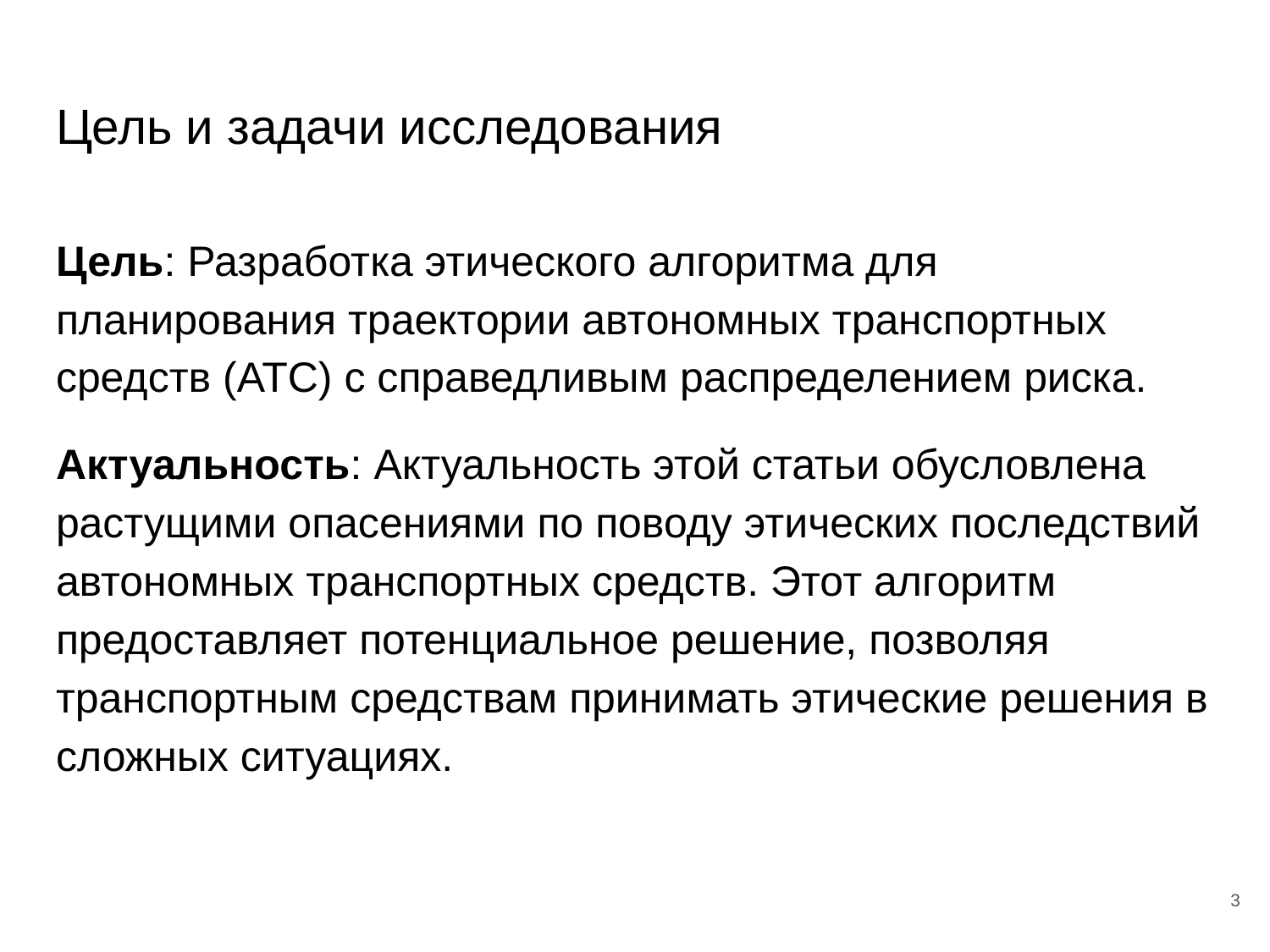

# Цель и задачи исследования
Цель: Разработка этического алгоритма для планирования траектории автономных транспортных средств (АТС) с справедливым распределением риска.
Актуальность: Актуальность этой статьи обусловлена растущими опасениями по поводу этических последствий автономных транспортных средств. Этот алгоритм предоставляет потенциальное решение, позволяя транспортным средствам принимать этические решения в сложных ситуациях.

3